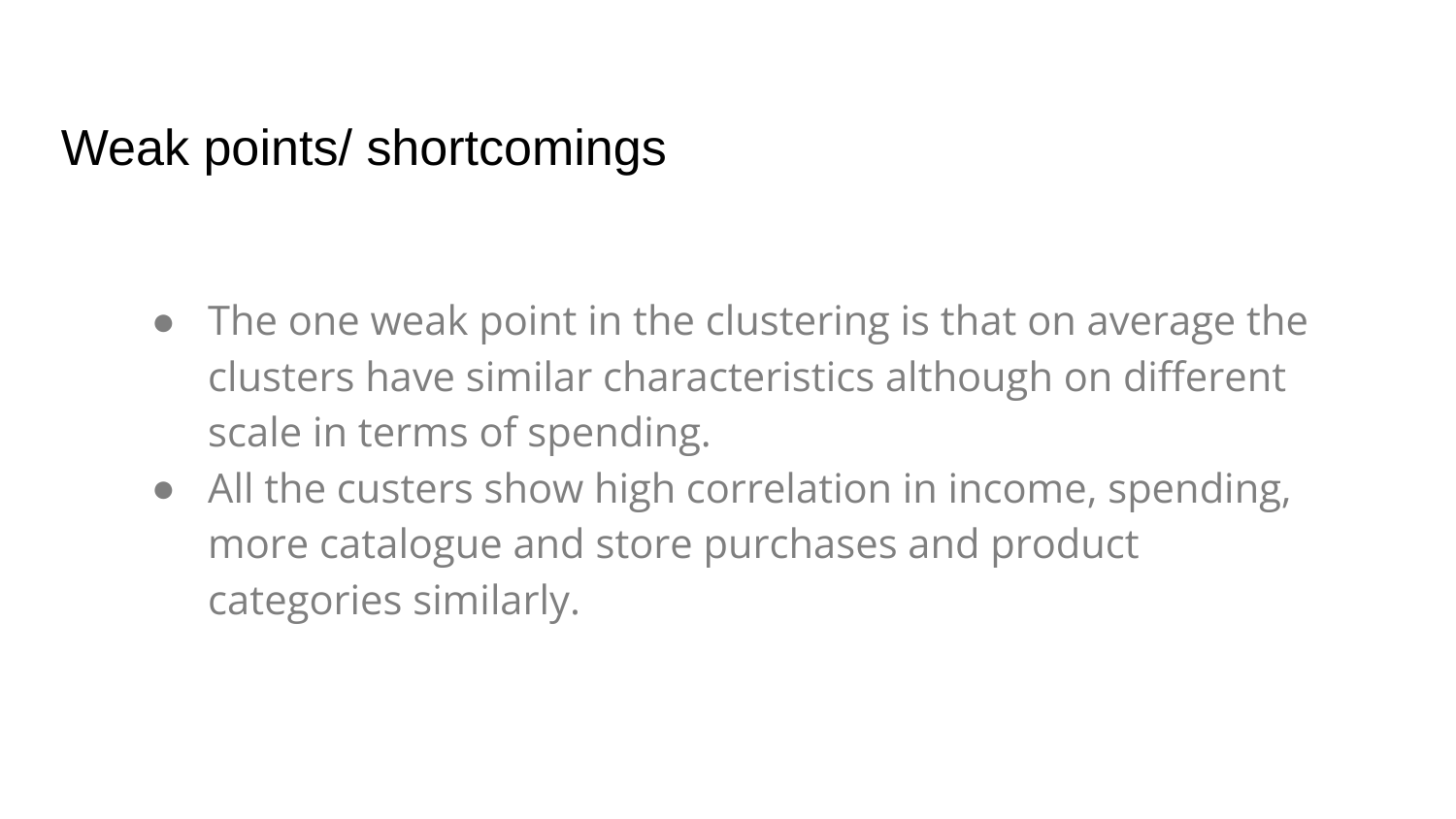

Weak points/ shortcomings
The one weak point in the clustering is that on average the clusters have similar characteristics although on different scale in terms of spending.
All the custers show high correlation in income, spending, more catalogue and store purchases and product categories similarly.